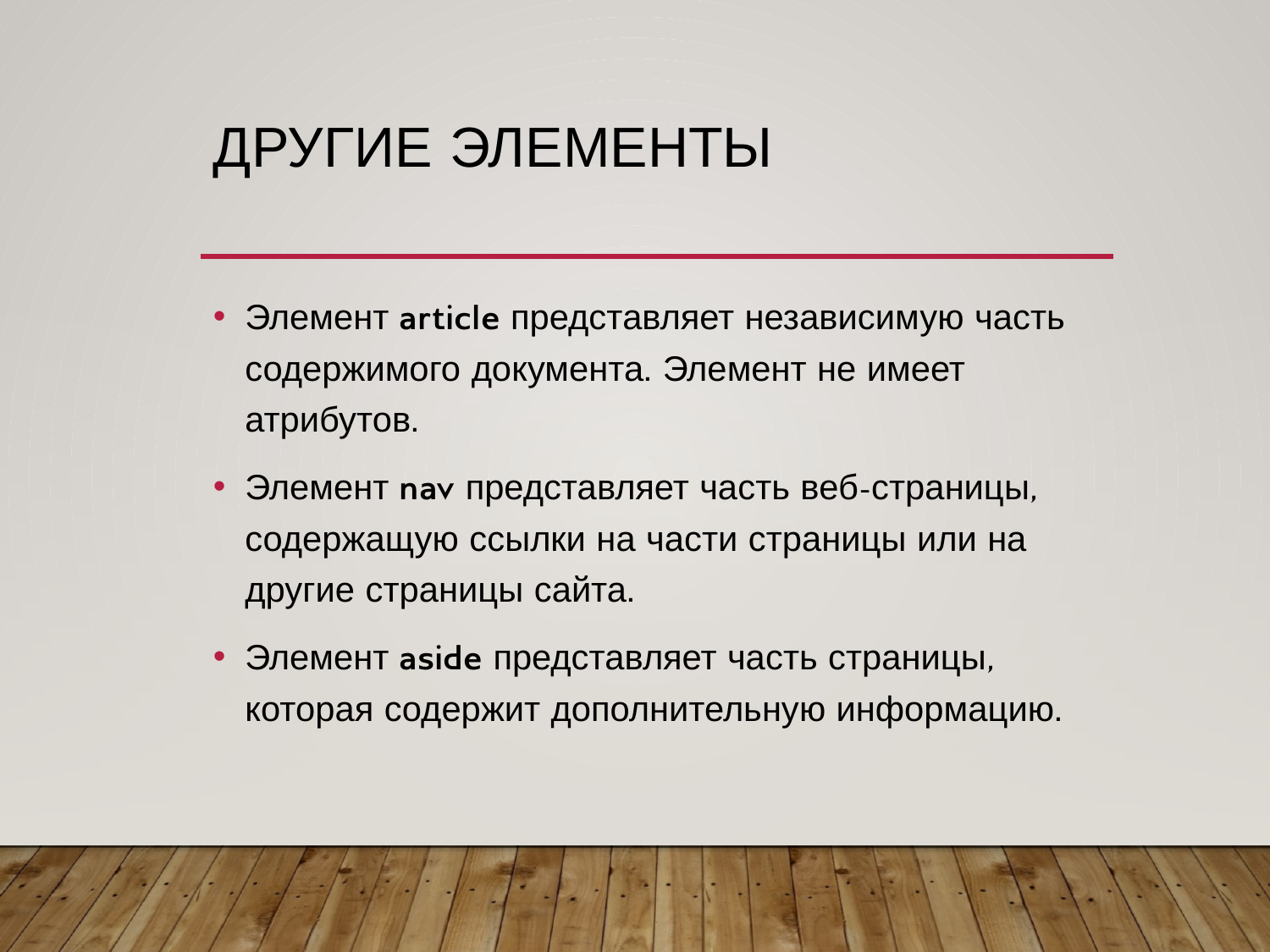

# Другие элементы
Элемент article представляет независимую часть содержимого документа. Элемент не имеет атрибутов.
Элемент nav представляет часть веб-страницы, содержащую ссылки на части страницы или на другие страницы сайта.
Элемент aside представляет часть страницы, которая содержит дополнительную информацию.